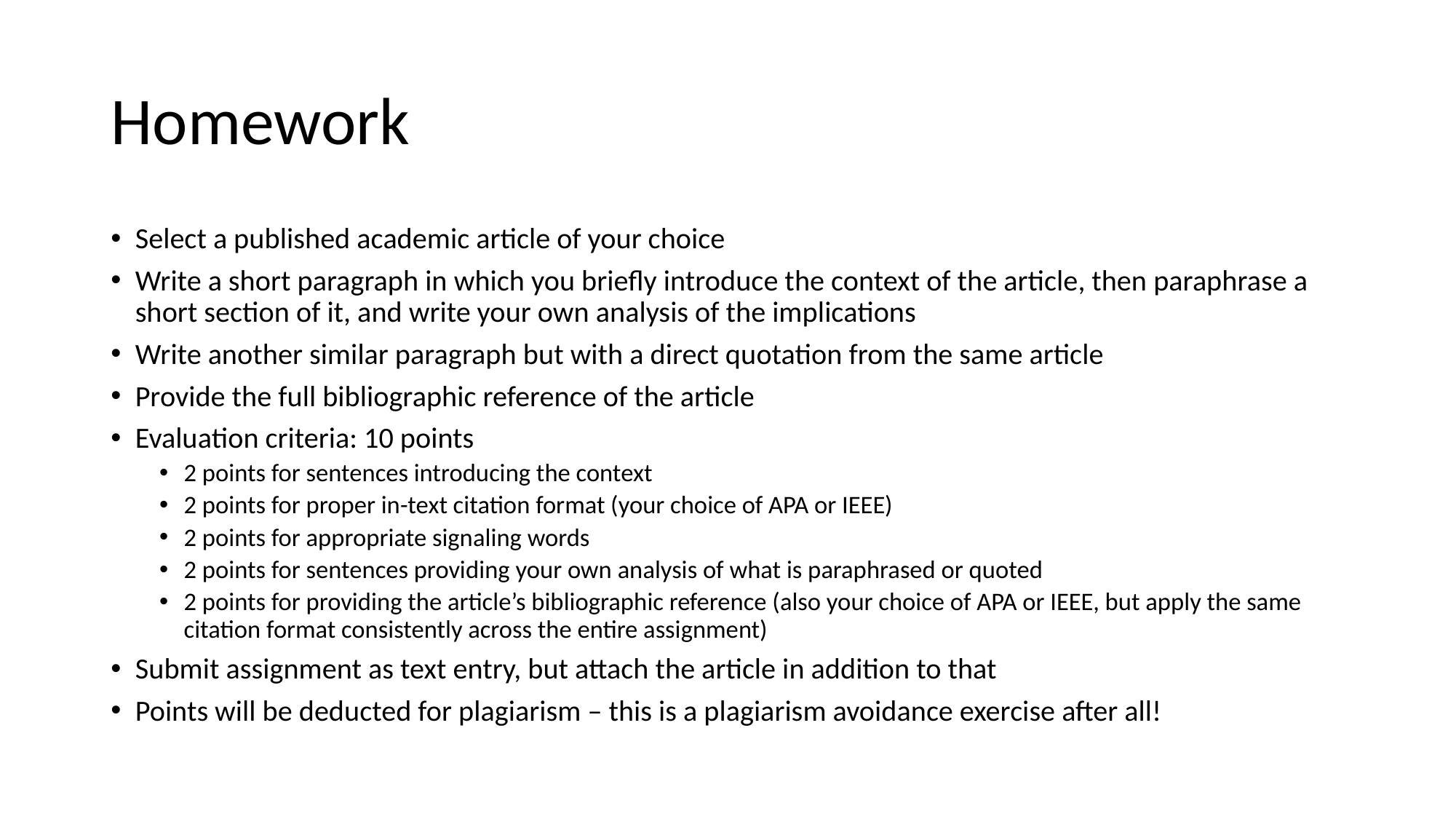

# Homework
Select a published academic article of your choice
Write a short paragraph in which you briefly introduce the context of the article, then paraphrase a short section of it, and write your own analysis of the implications
Write another similar paragraph but with a direct quotation from the same article
Provide the full bibliographic reference of the article
Evaluation criteria: 10 points
2 points for sentences introducing the context
2 points for proper in-text citation format (your choice of APA or IEEE)
2 points for appropriate signaling words
2 points for sentences providing your own analysis of what is paraphrased or quoted
2 points for providing the article’s bibliographic reference (also your choice of APA or IEEE, but apply the same citation format consistently across the entire assignment)
Submit assignment as text entry, but attach the article in addition to that
Points will be deducted for plagiarism – this is a plagiarism avoidance exercise after all!